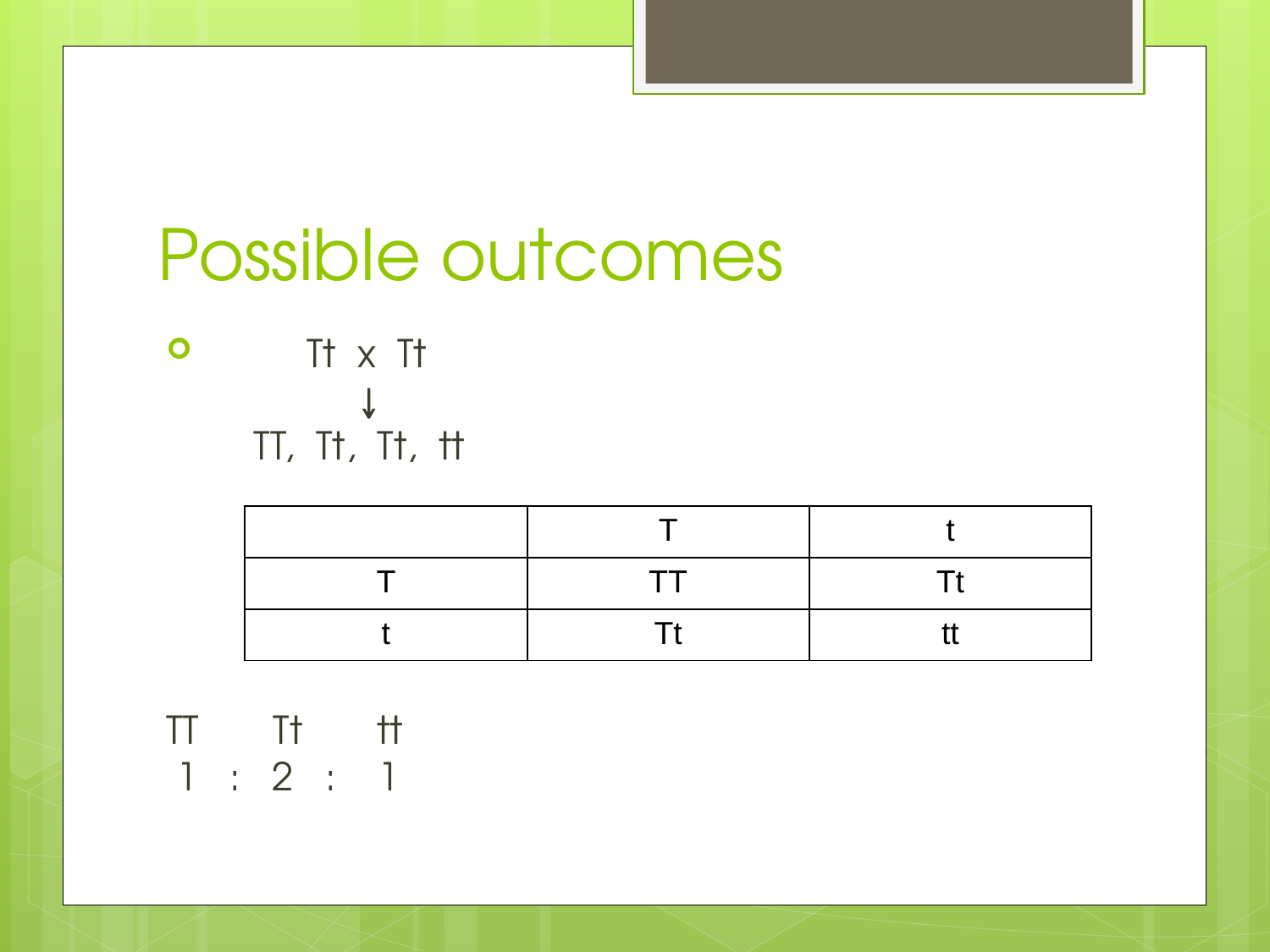

# Possible outcomes
          Tt  x  Tt
               ↓
     TT,  Tt,  Tt,  tt
TT       Tt       tt
 1   :   2   :    1
|  | T | t |
| --- | --- | --- |
| T | TT | Tt |
| t | Tt | tt |